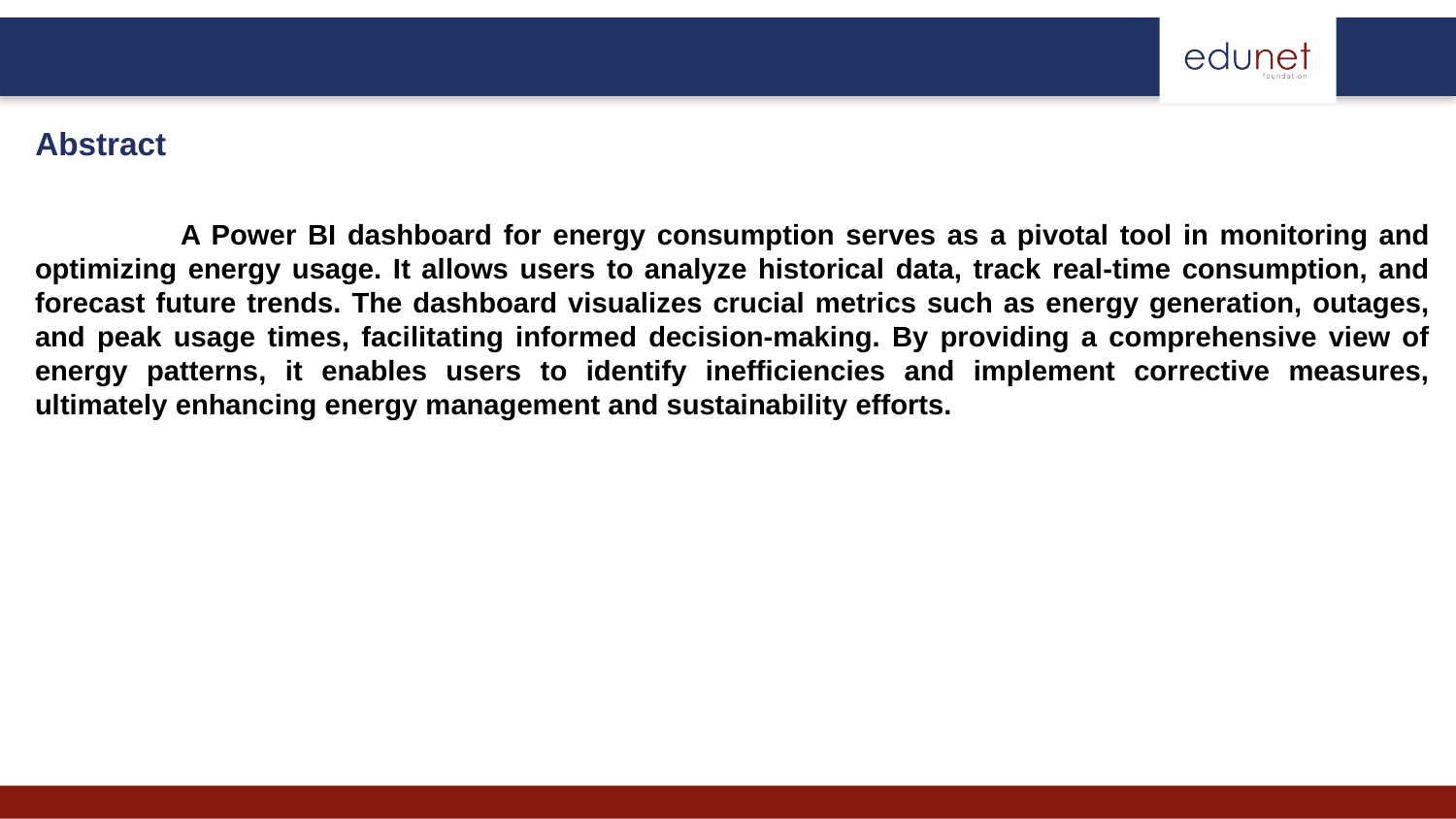

Abstract

	A Power BI dashboard for energy consumption serves as a pivotal tool in monitoring and optimizing energy usage. It allows users to analyze historical data, track real-time consumption, and forecast future trends. The dashboard visualizes crucial metrics such as energy generation, outages, and peak usage times, facilitating informed decision-making. By providing a comprehensive view of energy patterns, it enables users to identify inefficiencies and implement corrective measures, ultimately enhancing energy management and sustainability efforts.